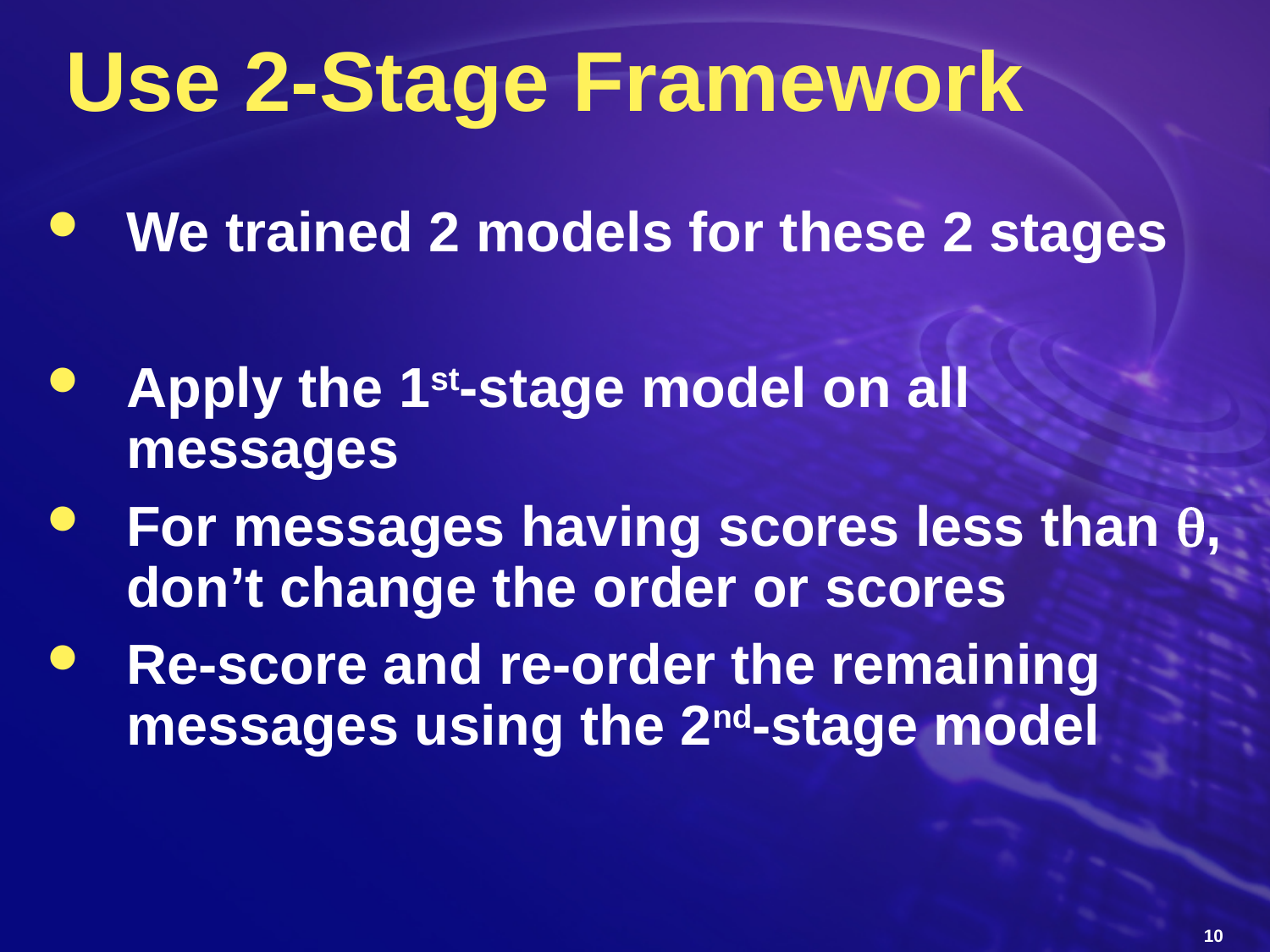

# Use 2-Stage Framework
We trained 2 models for these 2 stages

Apply the 1st-stage model on all messages
For messages having scores less than θ, don’t change the order or scores
Re-score and re-order the remaining messages using the 2nd-stage model